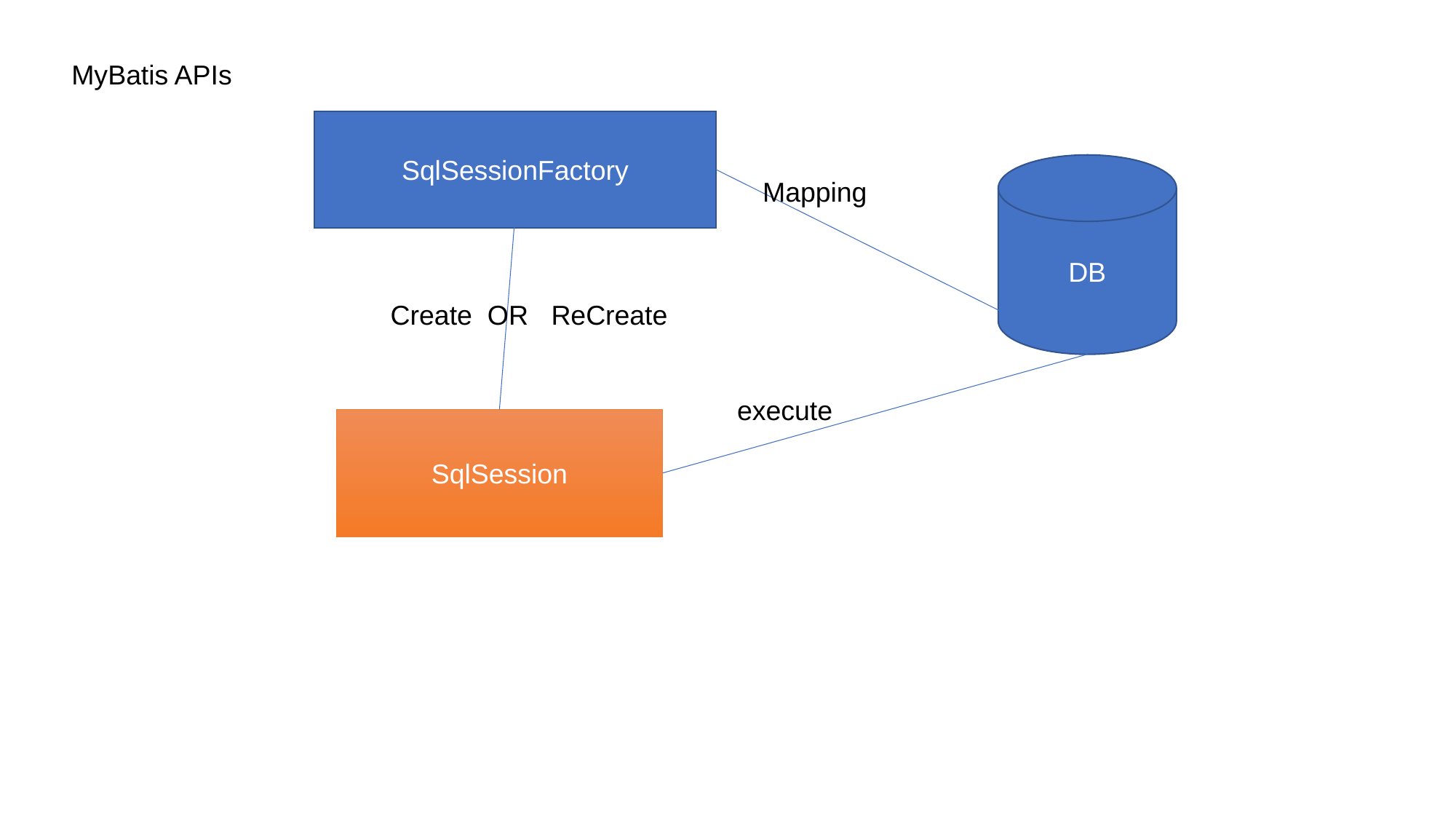

MyBatis APIs
SqlSessionFactory
DB
Mapping
Create  OR   ReCreate
execute
SqlSession